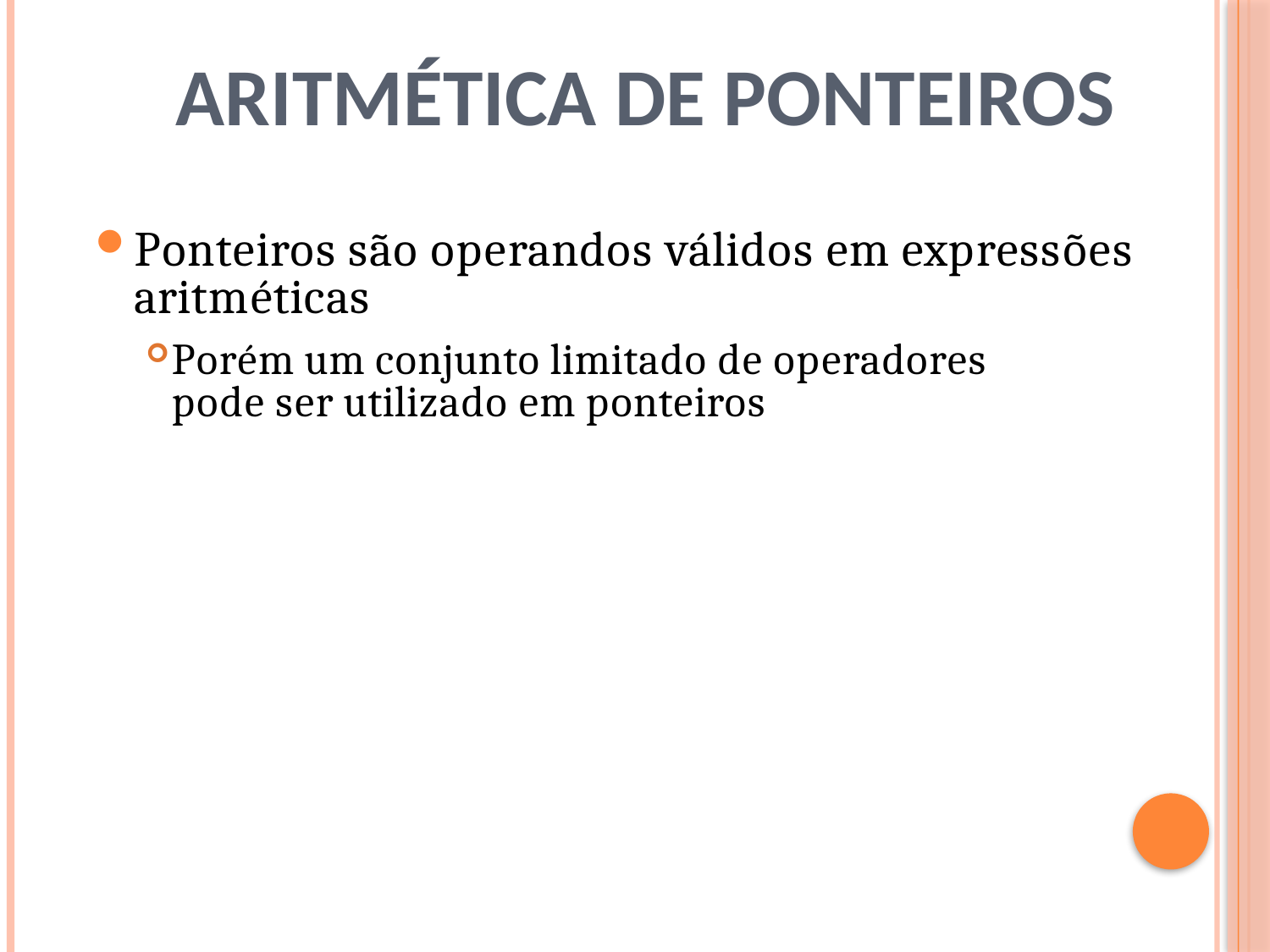

# Aritmética de Ponteiros
Ponteiros são operandos válidos em expressões aritméticas
Porém um conjunto limitado de operadores
pode ser utilizado em ponteiros